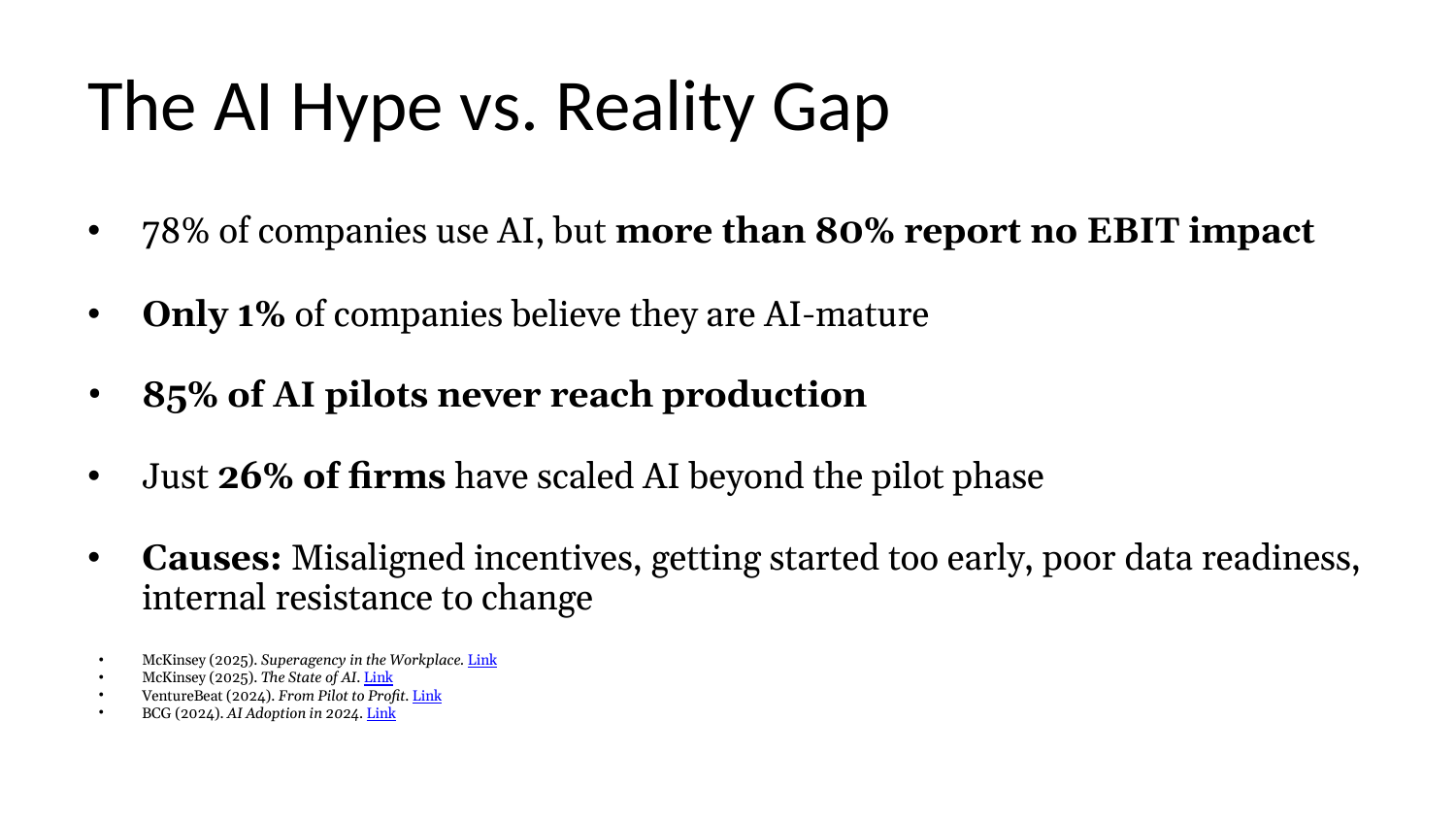

# The AI Hype vs. Reality Gap
78% of companies use AI, but more than 80% report no EBIT impact
Only 1% of companies believe they are AI-mature
85% of AI pilots never reach production
Just 26% of firms have scaled AI beyond the pilot phase
Causes: Misaligned incentives, getting started too early, poor data readiness, internal resistance to change
McKinsey (2025). Superagency in the Workplace. Link
McKinsey (2025). The State of AI. Link
VentureBeat (2024). From Pilot to Profit. Link
BCG (2024). AI Adoption in 2024. Link